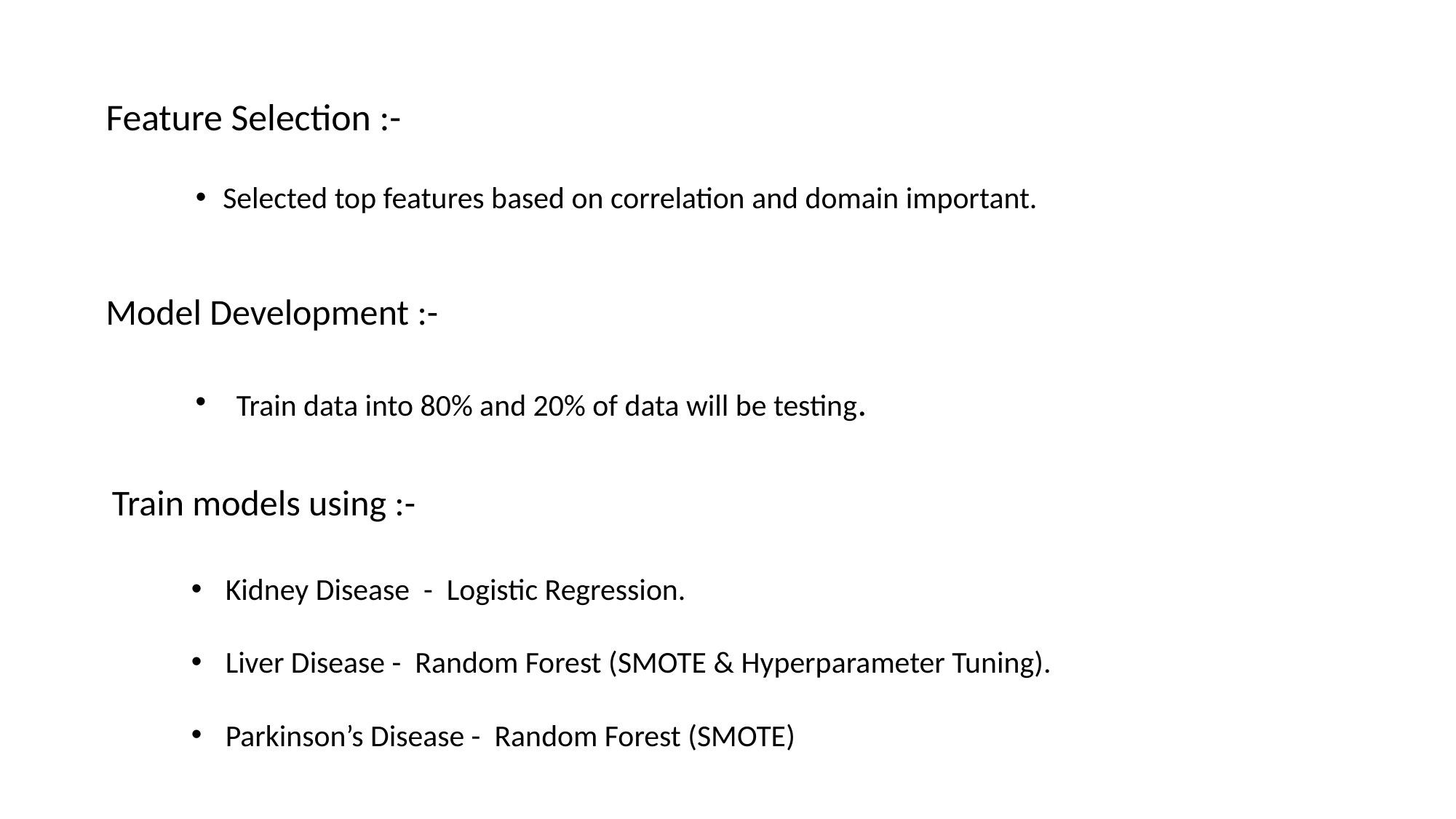

# Feature Selection :-
Selected top features based on correlation and domain important.

Model Development :-
Train data into 80% and 20% of data will be testing.
Train models using :-
Kidney Disease  -  Logistic Regression.

Liver Disease -  Random Forest (SMOTE & Hyperparameter Tuning).

Parkinson’s Disease -  Random Forest (SMOTE)